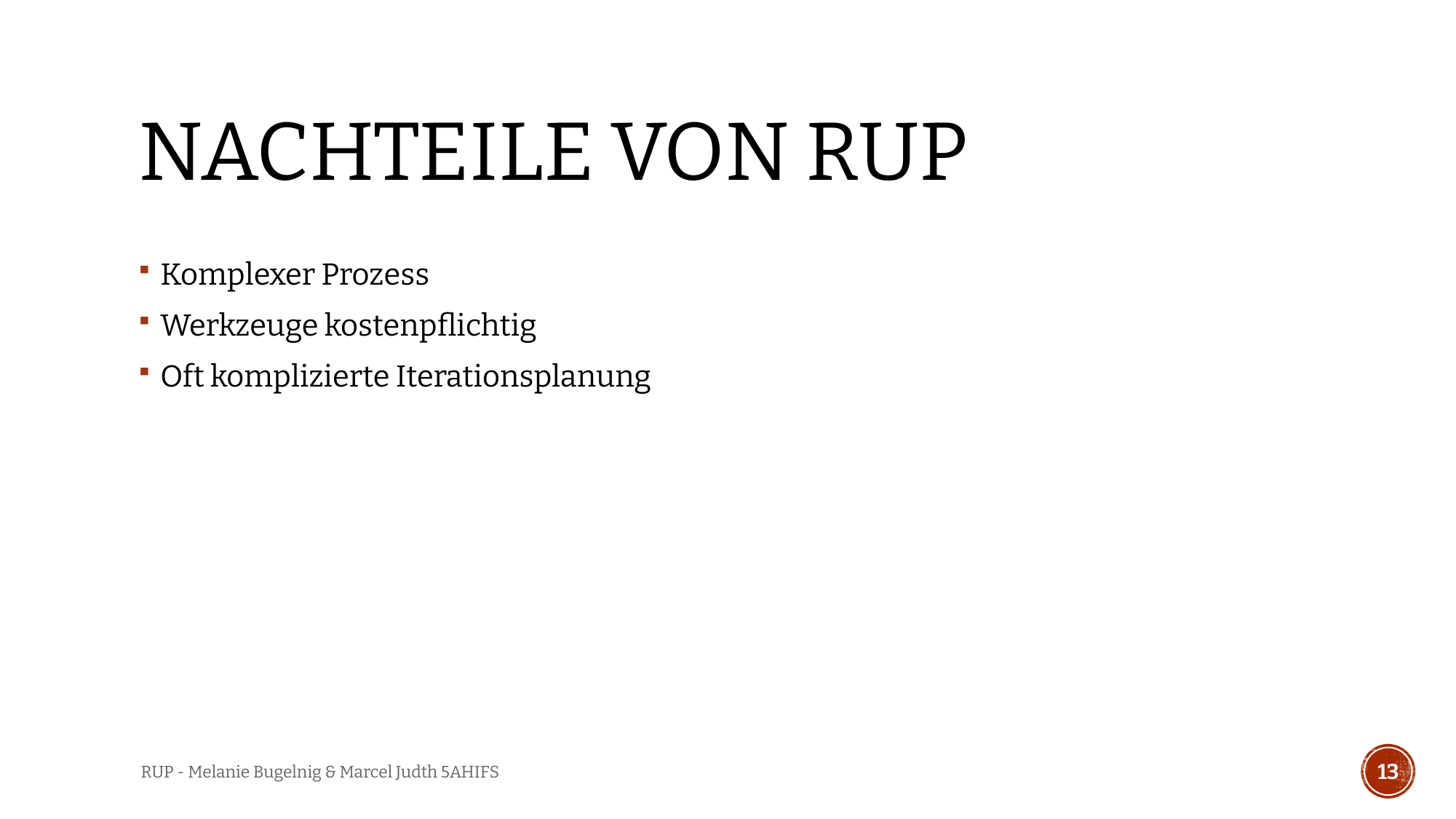

# Nachteile von RUP
Komplexer Prozess
Werkzeuge kostenpflichtig
Oft komplizierte Iterationsplanung
RUP - Melanie Bugelnig & Marcel Judth 5AHIFS
13